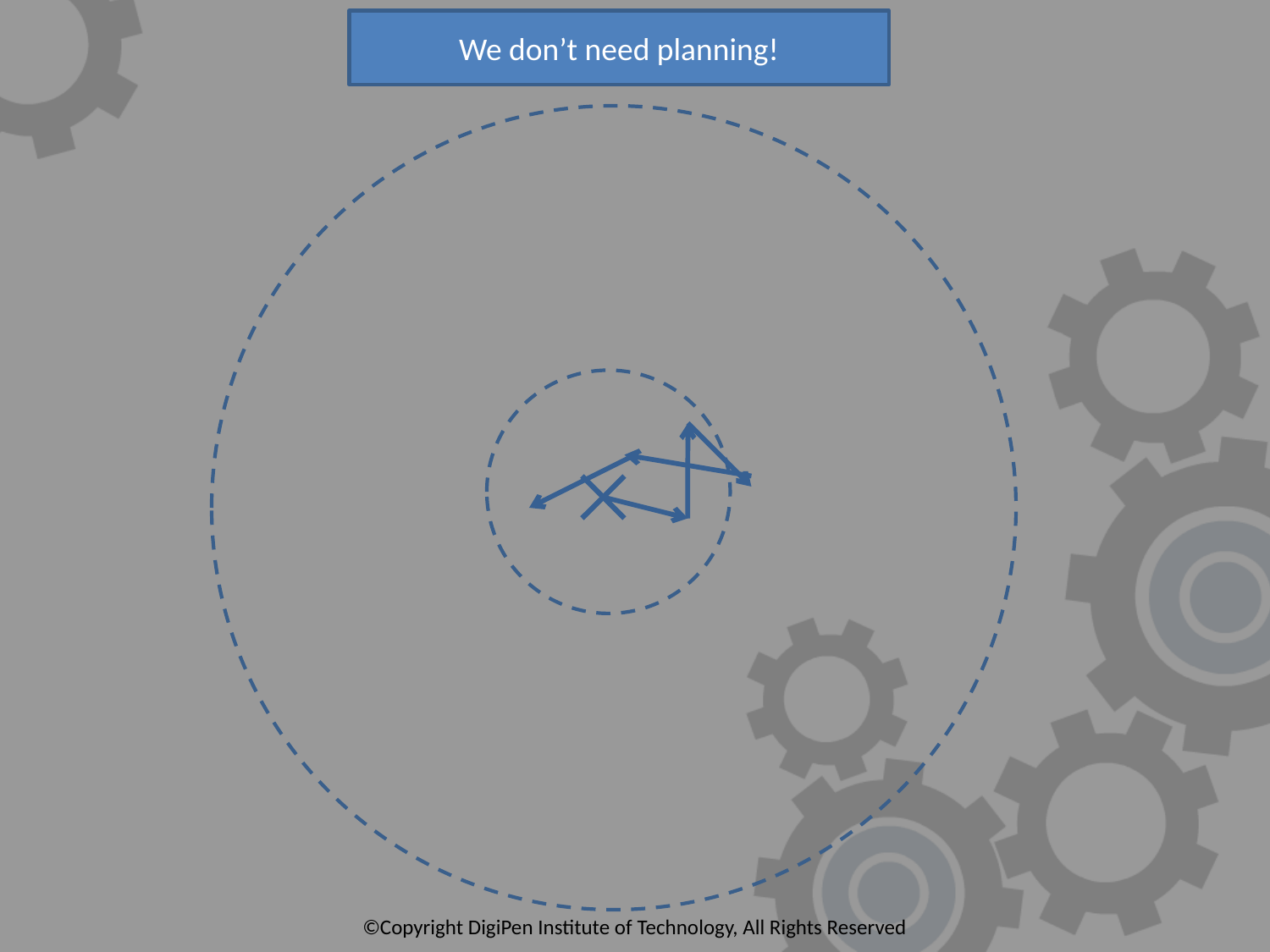

We don’t need planning!

©Copyright DigiPen Institute of Technology, All Rights Reserved